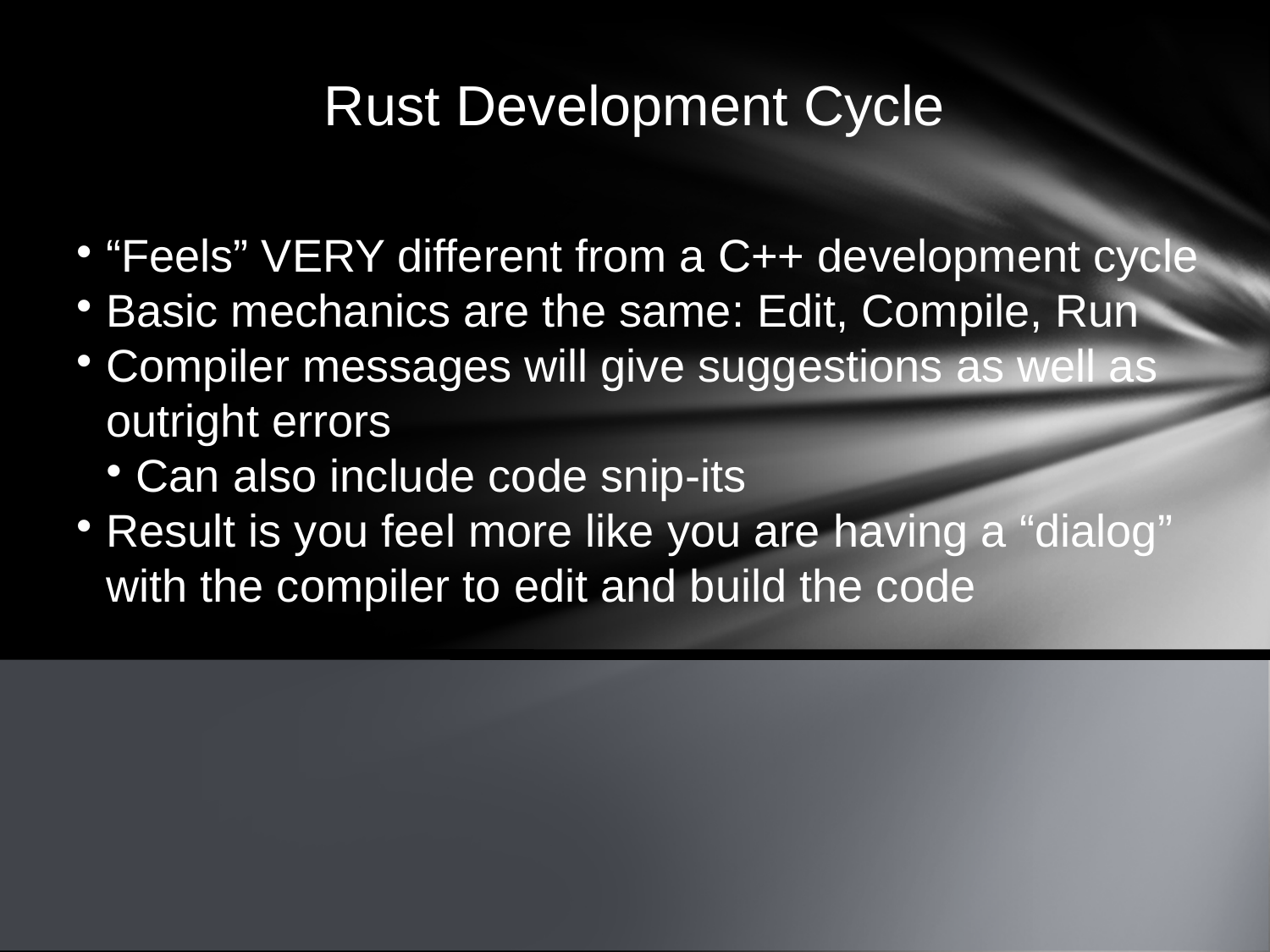

Rust Development Cycle
“Feels” VERY different from a C++ development cycle
Basic mechanics are the same: Edit, Compile, Run
Compiler messages will give suggestions as well as outright errors
Can also include code snip-its
Result is you feel more like you are having a “dialog” with the compiler to edit and build the code